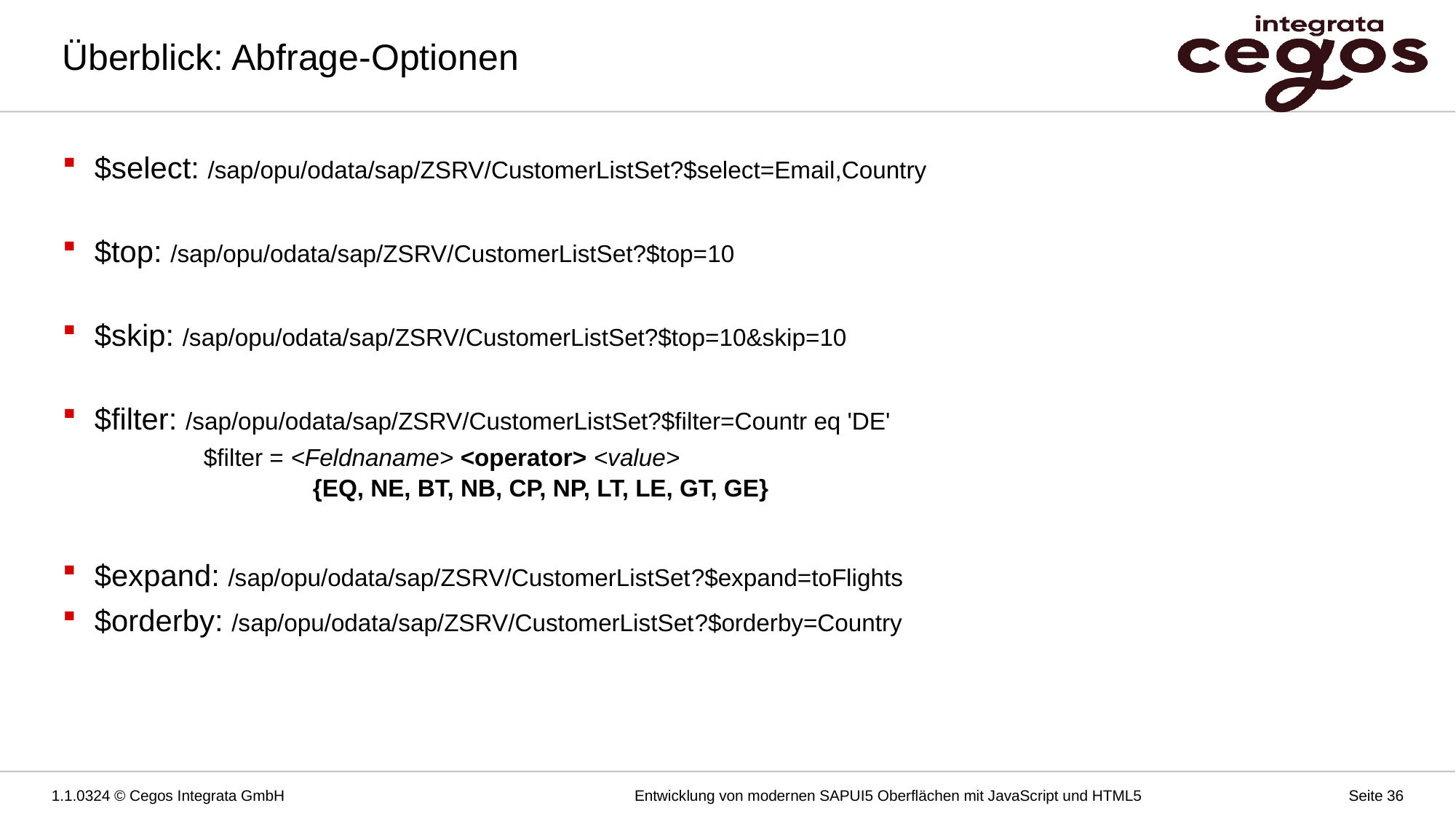

# Überblick: Abfrage-Optionen
$select: /sap/opu/odata/sap/ZSRV/CustomerListSet?$select=Email,Country

$top: /sap/opu/odata/sap/ZSRV/CustomerListSet?$top=10

$skip: /sap/opu/odata/sap/ZSRV/CustomerListSet?$top=10&skip=10

$filter: /sap/opu/odata/sap/ZSRV/CustomerListSet?$filter=Countr eq 'DE'
	$filter = <Feldnaname> <operator> <value>
		{EQ, NE, BT, NB, CP, NP, LT, LE, GT, GE}

$expand: /sap/opu/odata/sap/ZSRV/CustomerListSet?$expand=toFlights
$orderby: /sap/opu/odata/sap/ZSRV/CustomerListSet?$orderby=Country
1.1.0324 © Cegos Integrata GmbH
Entwicklung von modernen SAPUI5 Oberflächen mit JavaScript und HTML5
Seite 36